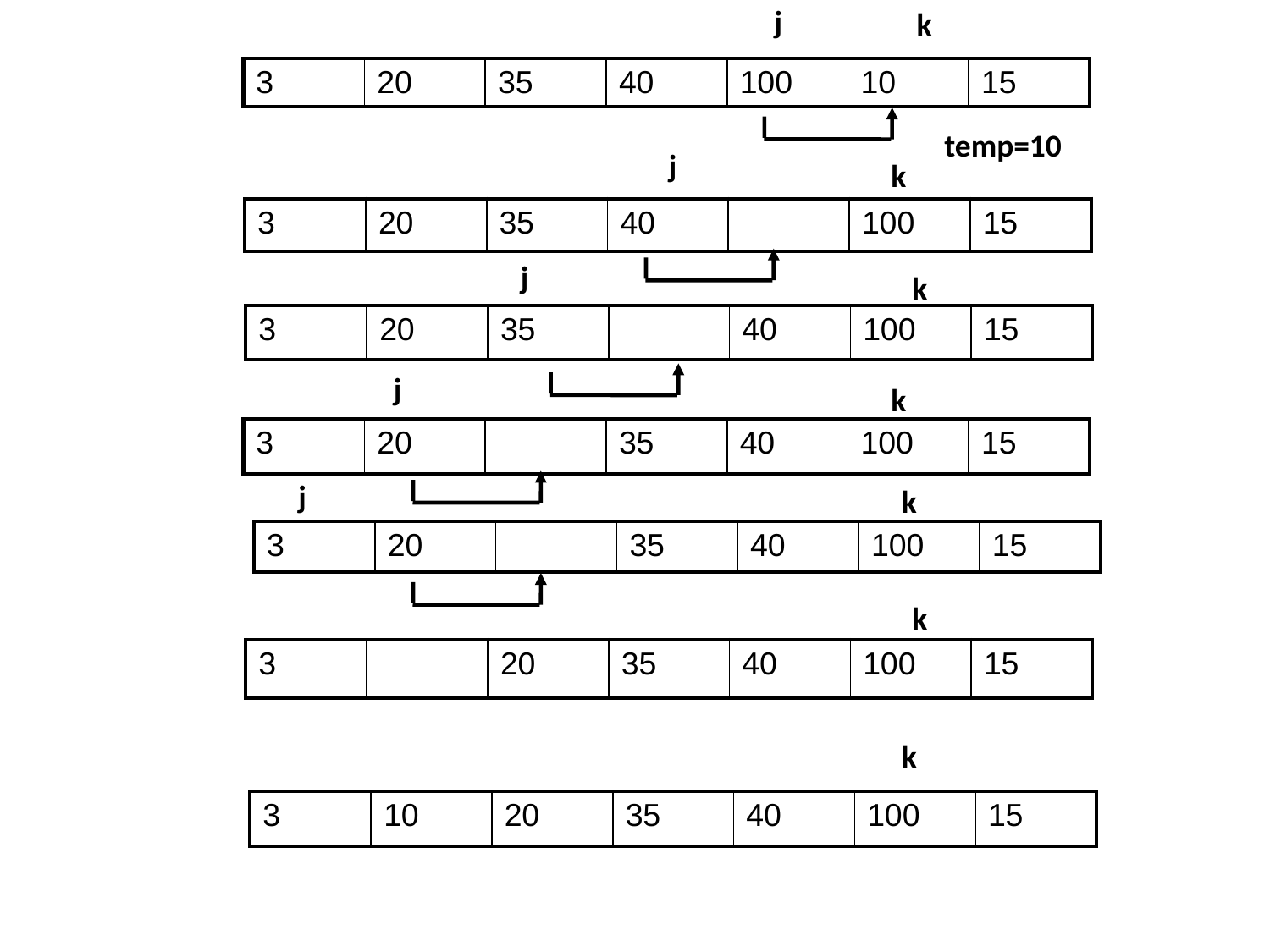

j
k
| 3 | 20 | 35 | 40 | 100 | 10 | 15 |
| --- | --- | --- | --- | --- | --- | --- |

temp=10
j
k
| 3 | 20 | 35 | 40 |  | 100 | 15 |
| --- | --- | --- | --- | --- | --- | --- |

j
k
| 3 | 20 | 35 |  | 40 | 100 | 15 |
| --- | --- | --- | --- | --- | --- | --- |
j

k
| 3 | 20 |  | 35 | 40 | 100 | 15 |
| --- | --- | --- | --- | --- | --- | --- |
j

k
| 3 | 20 |  | 35 | 40 | 100 | 15 |
| --- | --- | --- | --- | --- | --- | --- |

k
| 3 |  | 20 | 35 | 40 | 100 | 15 |
| --- | --- | --- | --- | --- | --- | --- |
k
| 3 | 10 | 20 | 35 | 40 | 100 | 15 |
| --- | --- | --- | --- | --- | --- | --- |